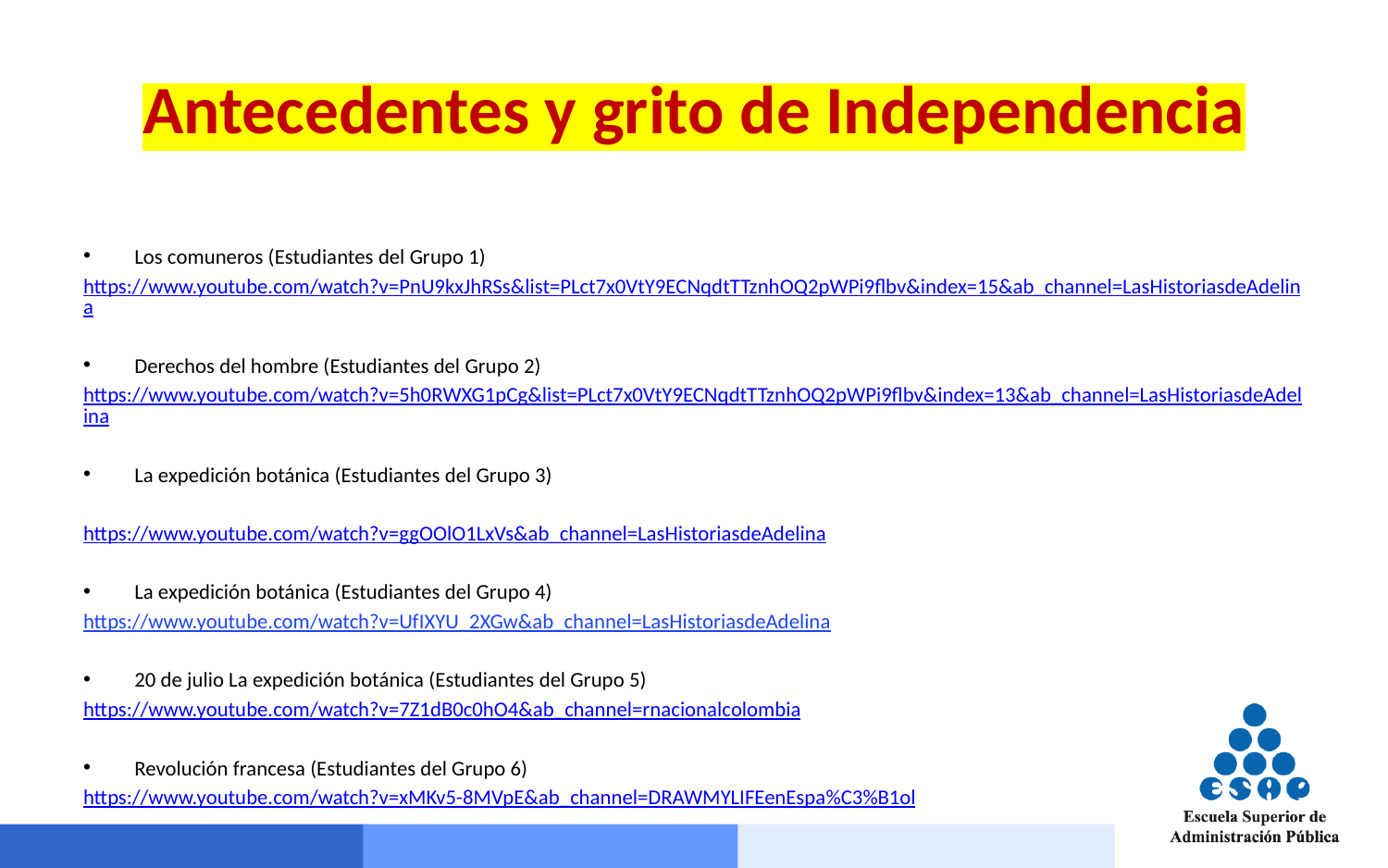

# Antecedentes y grito de Independencia

Los comuneros (Estudiantes del Grupo 1)
https://www.youtube.com/watch?v=PnU9kxJhRSs&list=PLct7x0VtY9ECNqdtTTznhOQ2pWPi9flbv&index=15&ab_channel=LasHistoriasdeAdelina

Derechos del hombre (Estudiantes del Grupo 2)
https://www.youtube.com/watch?v=5h0RWXG1pCg&list=PLct7x0VtY9ECNqdtTTznhOQ2pWPi9flbv&index=13&ab_channel=LasHistoriasdeAdelina

La expedición botánica (Estudiantes del Grupo 3)

https://www.youtube.com/watch?v=ggOOlO1LxVs&ab_channel=LasHistoriasdeAdelina

La expedición botánica (Estudiantes del Grupo 4)
https://www.youtube.com/watch?v=UfIXYU_2XGw&ab_channel=LasHistoriasdeAdelina

20 de julio La expedición botánica (Estudiantes del Grupo 5)
https://www.youtube.com/watch?v=7Z1dB0c0hO4&ab_channel=rnacionalcolombia

Revolución francesa (Estudiantes del Grupo 6)
https://www.youtube.com/watch?v=xMKv5-8MVpE&ab_channel=DRAWMYLIFEenEspa%C3%B1ol